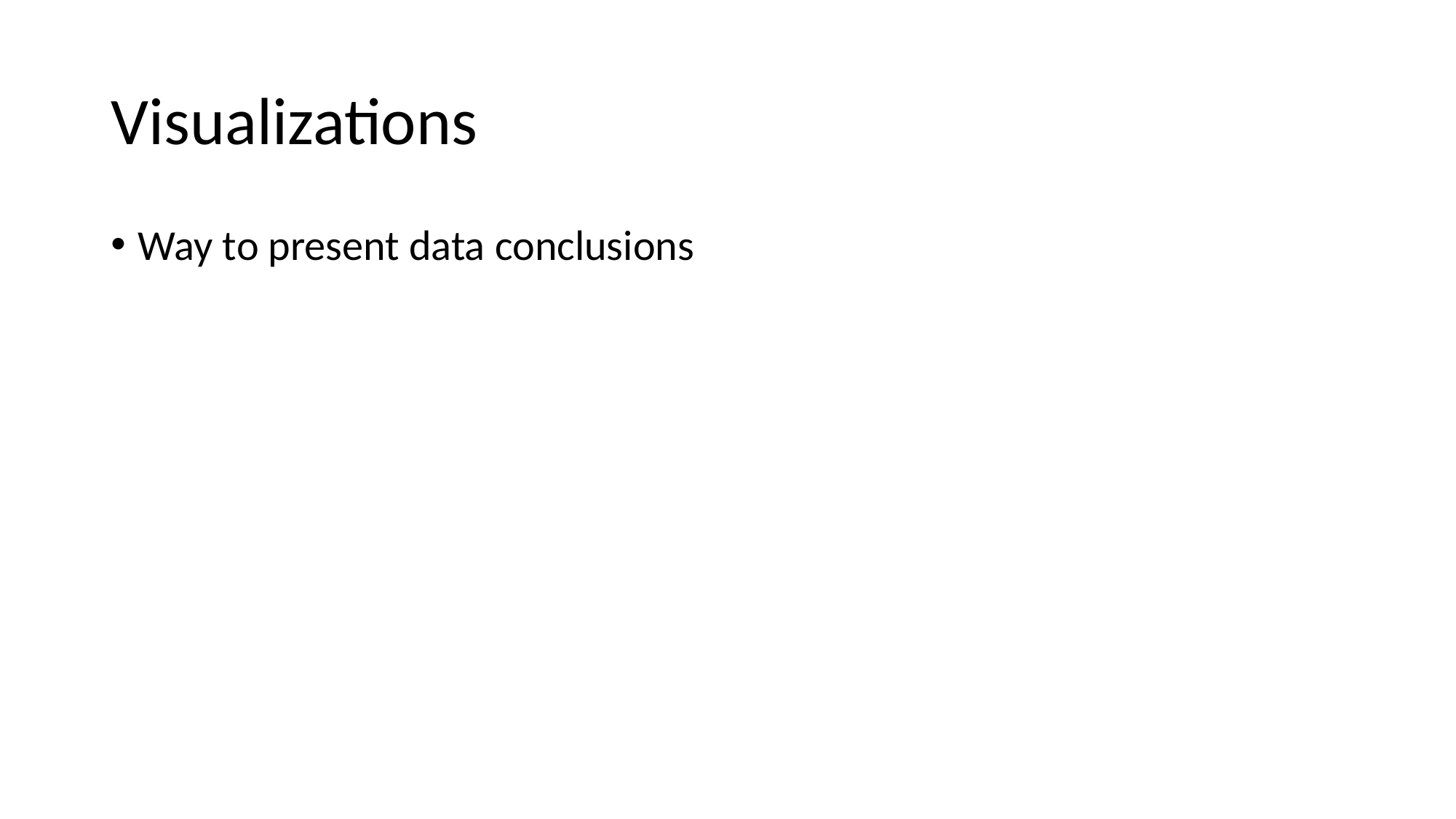

# Visualizations
Way to present data conclusions